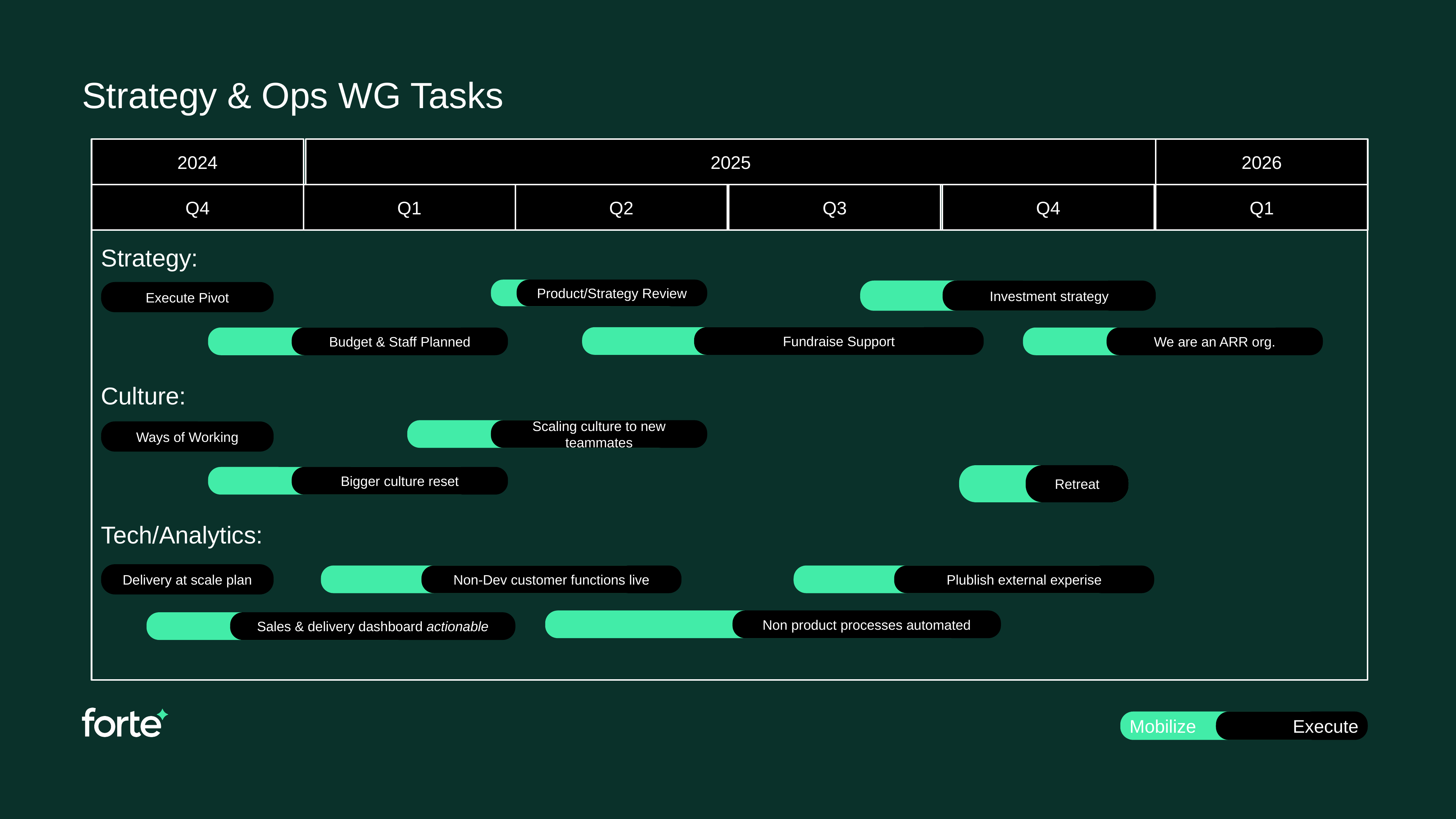

Strategy & Ops WG Tasks
2024
2025
2026
Q1
Q4
Q2
Q3
Q4
Q1

Strategy:

Product/Strategy Review

Investment strategy
Execute Pivot

Fundraise Support

Budget & Staff Planned

We are an ARR org.
Culture:

Scaling culture to new teammates
Ways of Working
Retreat

Bigger culture reset
Tech/Analytics:
Delivery at scale plan

Non-Dev customer functions live

Plublish external experise

Non product processes automated

Sales & delivery dashboard actionable
Mobilize
Execute